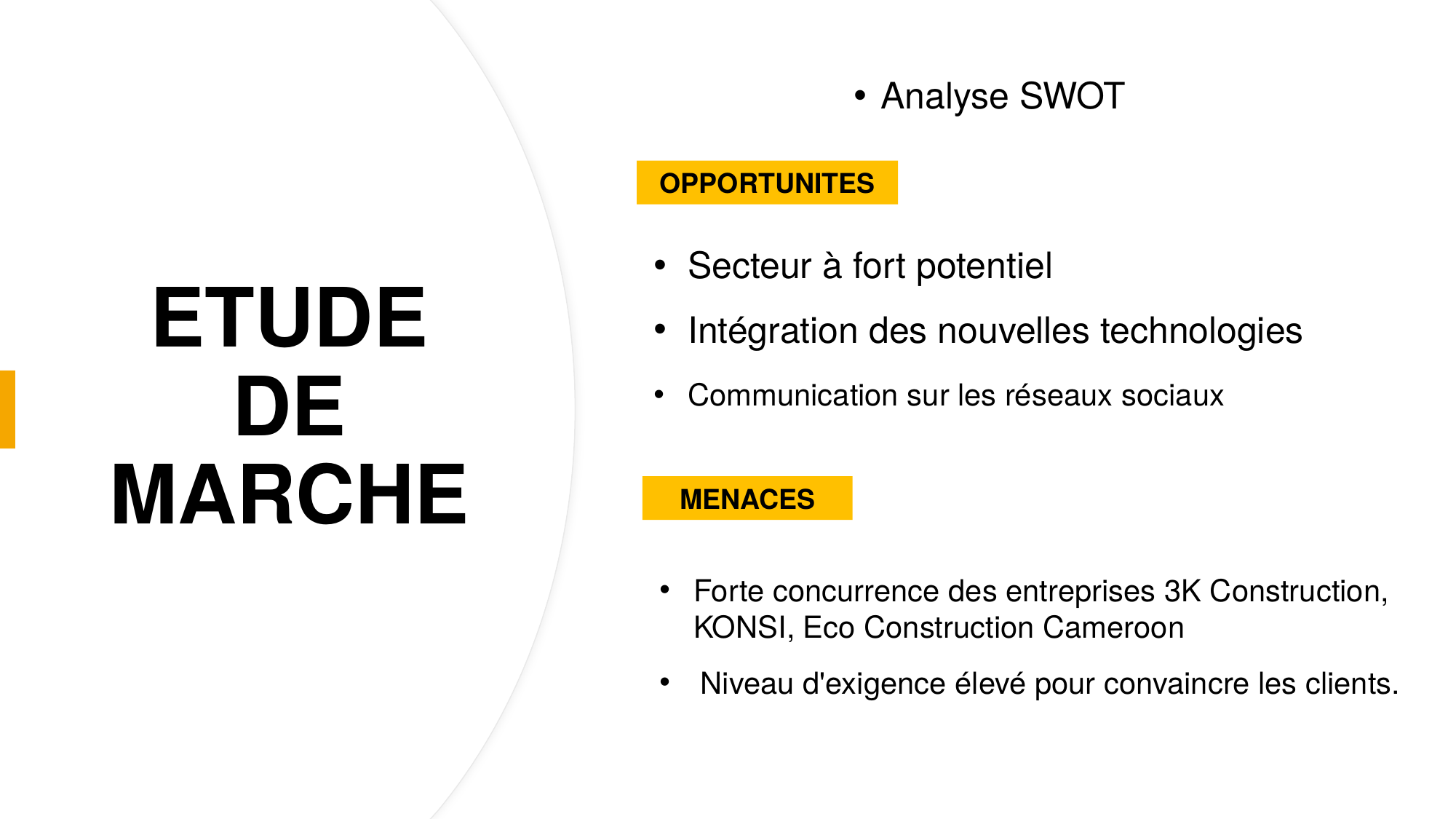

Analyse SWOT
# ETUDE DE MARCHE
OPPORTUNITES
Secteur à fort potentiel
Intégration des nouvelles technologies
Communication sur les réseaux sociaux

MENACES
Forte concurrence des entreprises 3K Construction, KONSI, Eco Construction Cameroon
Niveau d'exigence élevé pour convaincre les clients.